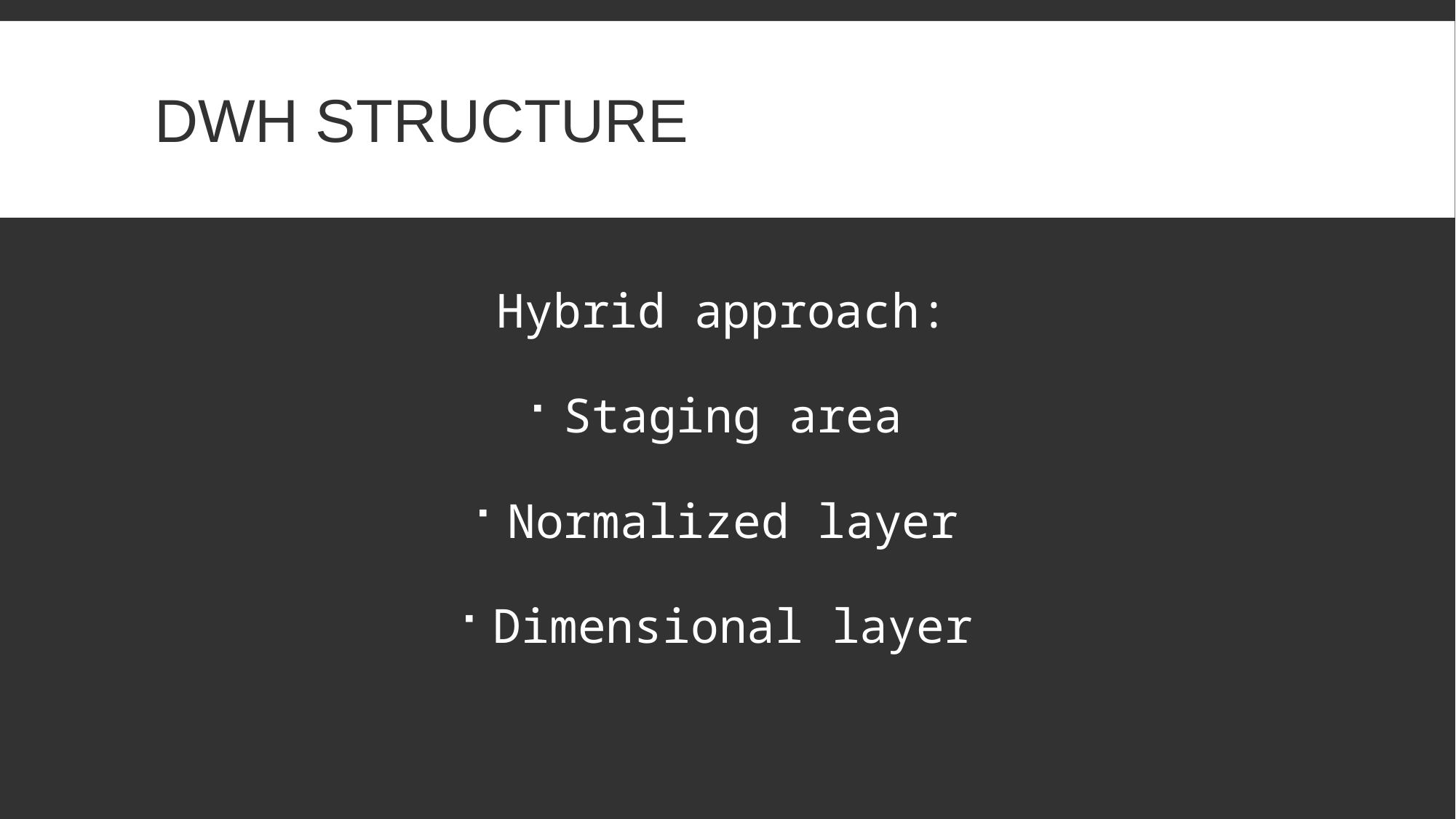

# DWH STRUCTURE
Hybrid approach:
Staging area
Normalized layer
Dimensional layer